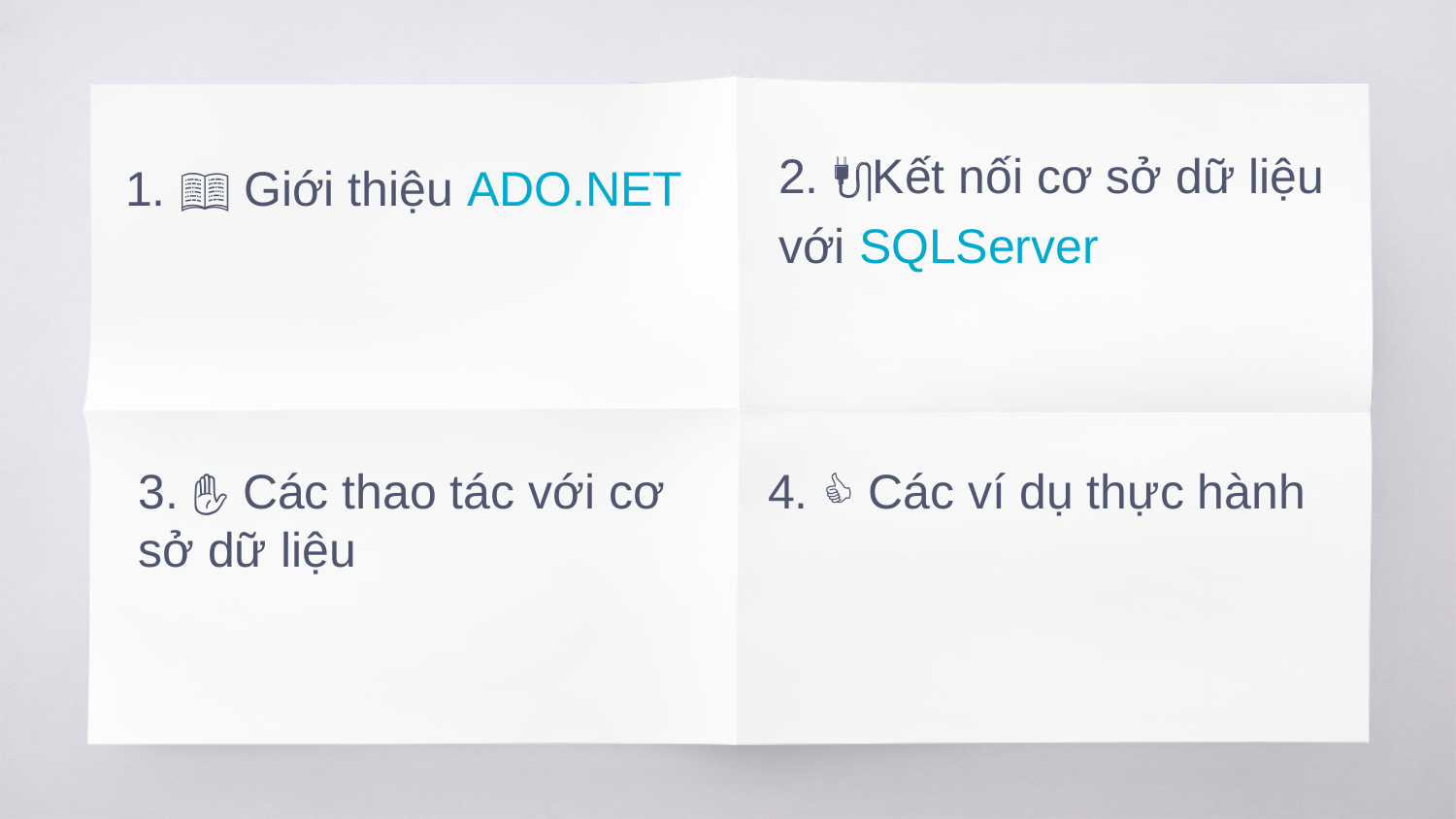

2. 🔌Kết nối cơ sở dữ liệu
với SQLServer
1. 📖 Giới thiệu ADO.NET
3. ✋ Các thao tác với cơ sở dữ liệu
4. 👍 Các ví dụ thực hành